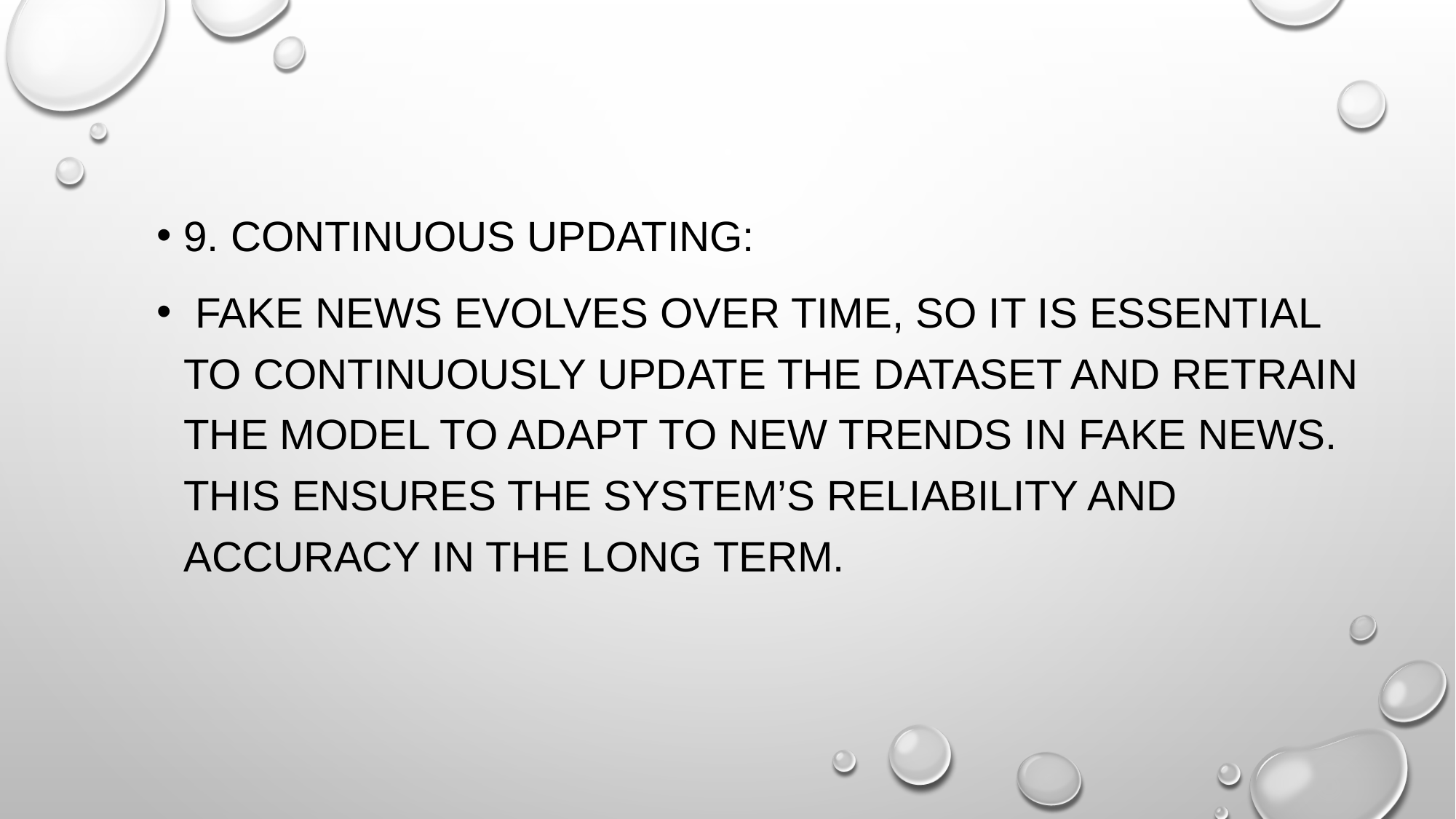

9. Continuous Updating:
 Fake news evolves over time, so it is essential to continuously update the dataset and retrain the model to adapt to new trends in fake news. This ensures the system’s reliability and accuracy in the long term.